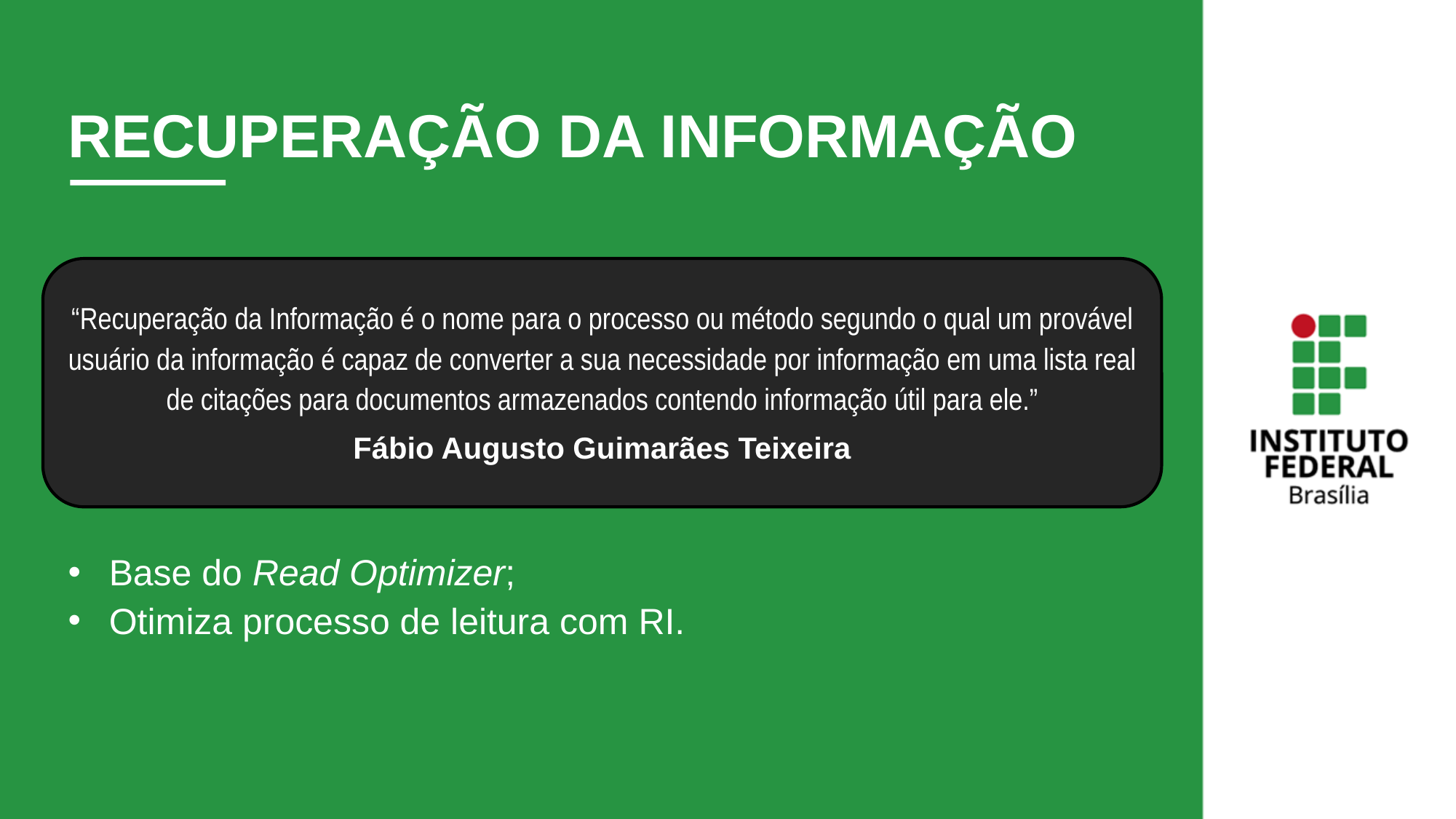

# RECUPERAÇÃO DA INFORMAÇÃO

“Recuperação da Informação é o nome para o processo ou método segundo o qual um provável usuário da informação é capaz de converter a sua necessidade por informação em uma lista real de citações para documentos armazenados contendo informação útil para ele.”
Fábio Augusto Guimarães Teixeira

Base do Read Optimizer;
Otimiza processo de leitura com RI.